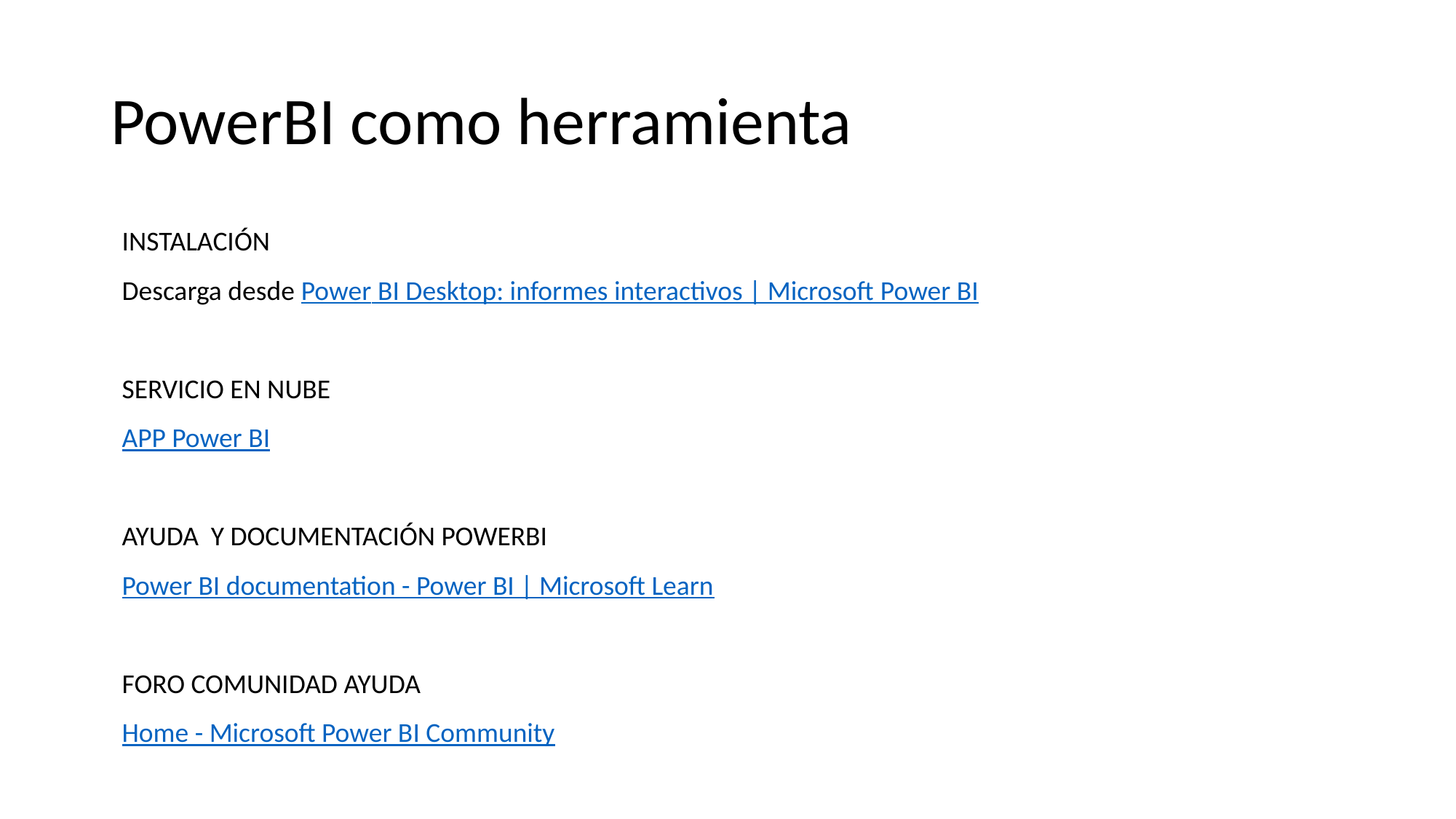

# PowerBI como herramienta
INSTALACIÓN
Descarga desde Power BI Desktop: informes interactivos | Microsoft Power BI

SERVICIO EN NUBE
APP Power BI

AYUDA  Y DOCUMENTACIÓN POWERBI
Power BI documentation - Power BI | Microsoft Learn

FORO COMUNIDAD AYUDA
Home - Microsoft Power BI Community